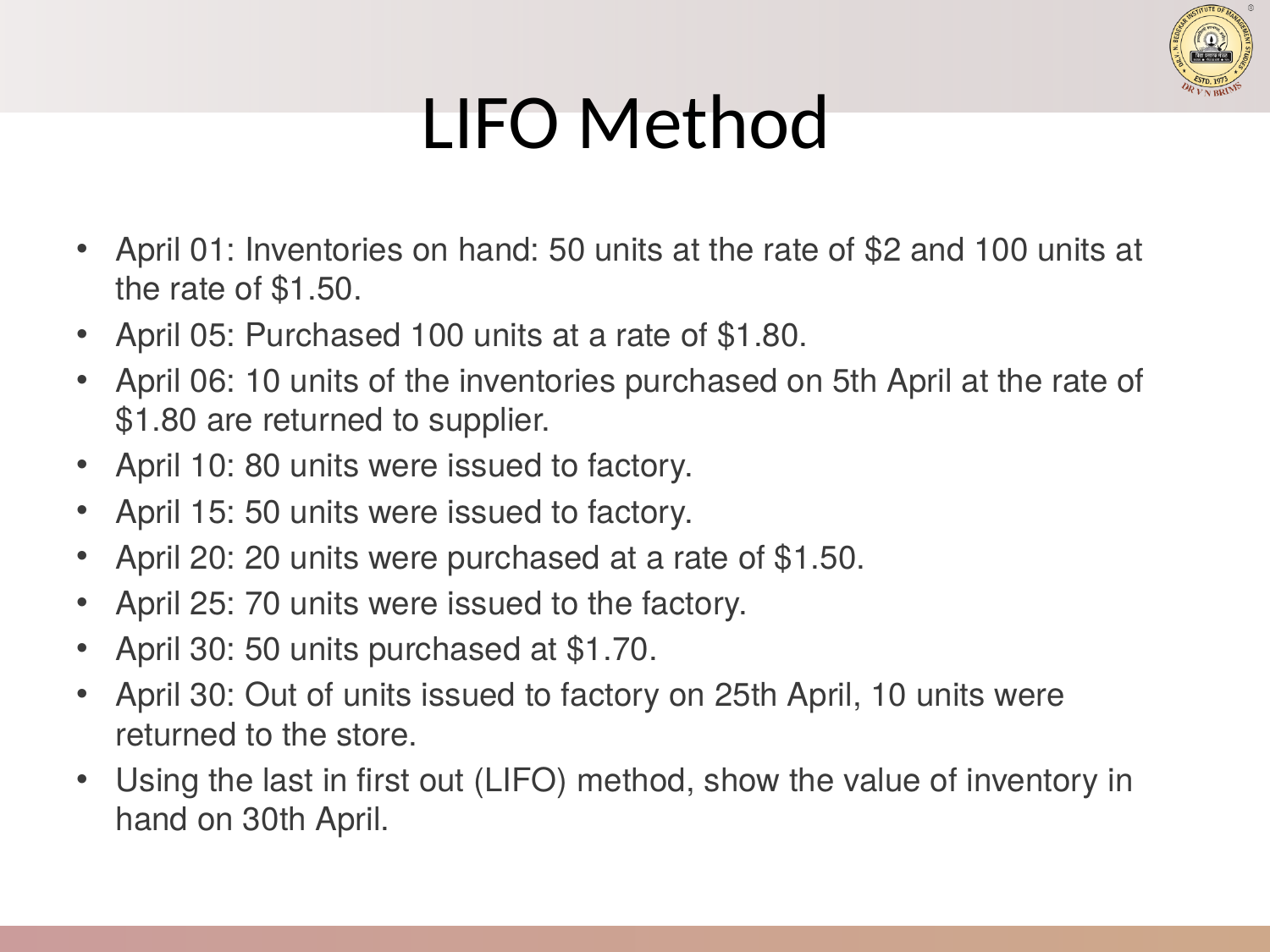

# LIFO Method
April 01: Inventories on hand: 50 units at the rate of $2 and 100 units at the rate of $1.50.
April 05: Purchased 100 units at a rate of $1.80.
April 06: 10 units of the inventories purchased on 5th April at the rate of $1.80 are returned to supplier.
April 10: 80 units were issued to factory.
April 15: 50 units were issued to factory.
April 20: 20 units were purchased at a rate of $1.50.
April 25: 70 units were issued to the factory.
April 30: 50 units purchased at $1.70.
April 30: Out of units issued to factory on 25th April, 10 units were returned to the store.
Using the last in first out (LIFO) method, show the value of inventory in hand on 30th April.